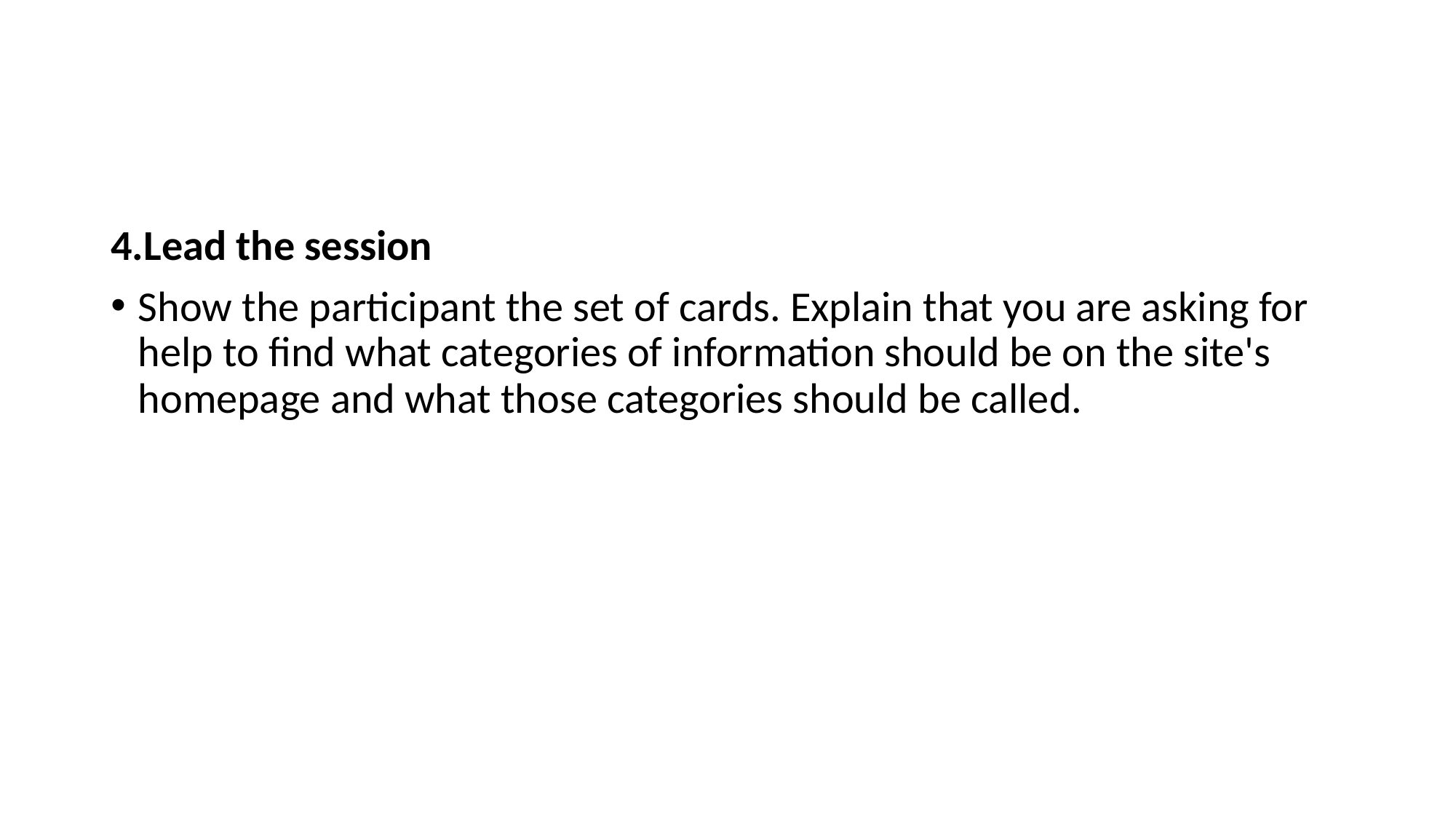

#
4.Lead the session
Show the participant the set of cards. Explain that you are asking for help to find what categories of information should be on the site's homepage and what those categories should be called.